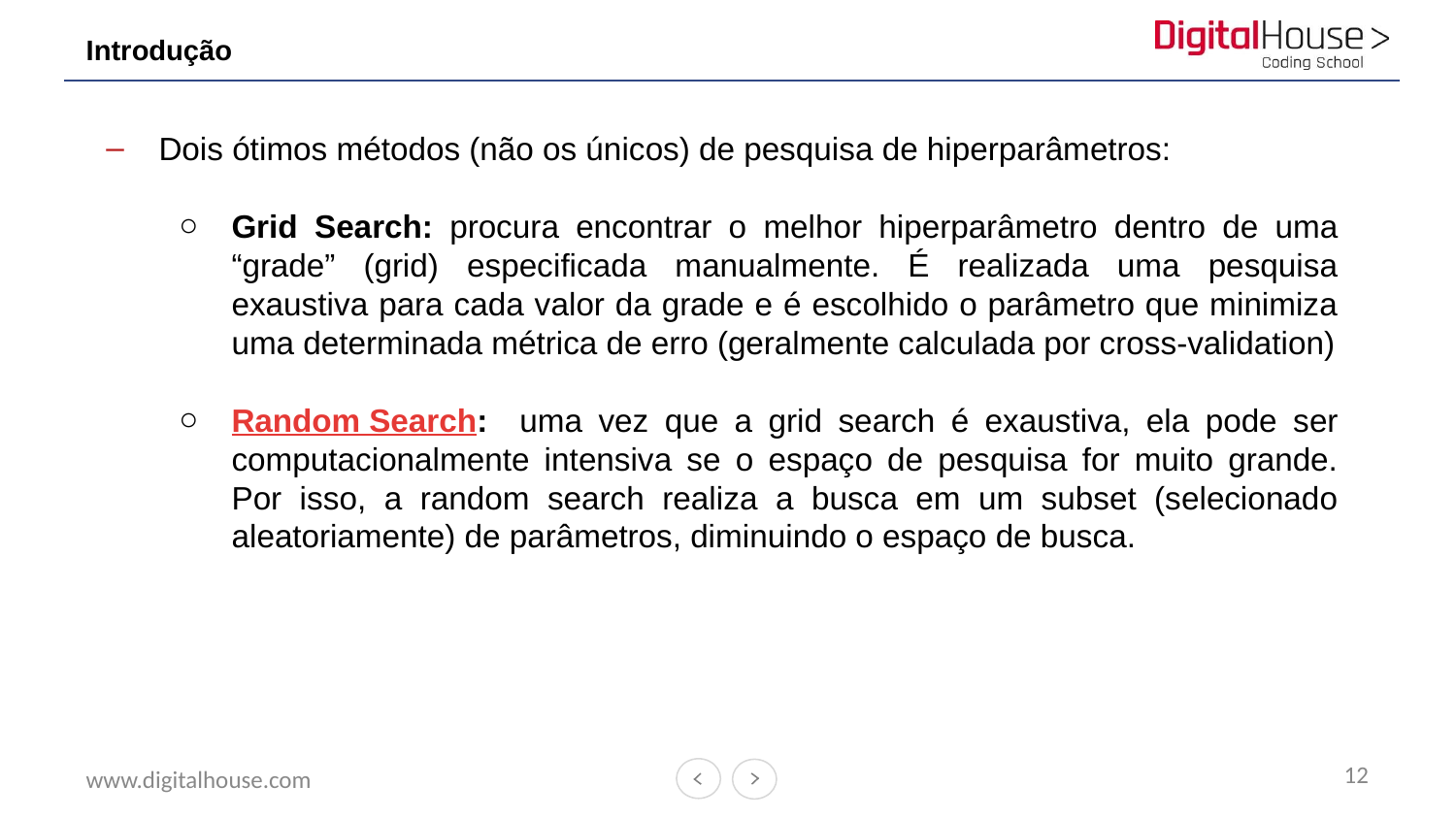

# Introdução
Dois ótimos métodos (não os únicos) de pesquisa de hiperparâmetros:

Grid Search: procura encontrar o melhor hiperparâmetro dentro de uma “grade” (grid) especificada manualmente. É realizada uma pesquisa exaustiva para cada valor da grade e é escolhido o parâmetro que minimiza uma determinada métrica de erro (geralmente calculada por cross-validation)

Random Search:  uma vez que a grid search é exaustiva, ela pode ser computacionalmente intensiva se o espaço de pesquisa for muito grande. Por isso, a random search realiza a busca em um subset (selecionado aleatoriamente) de parâmetros, diminuindo o espaço de busca.

12